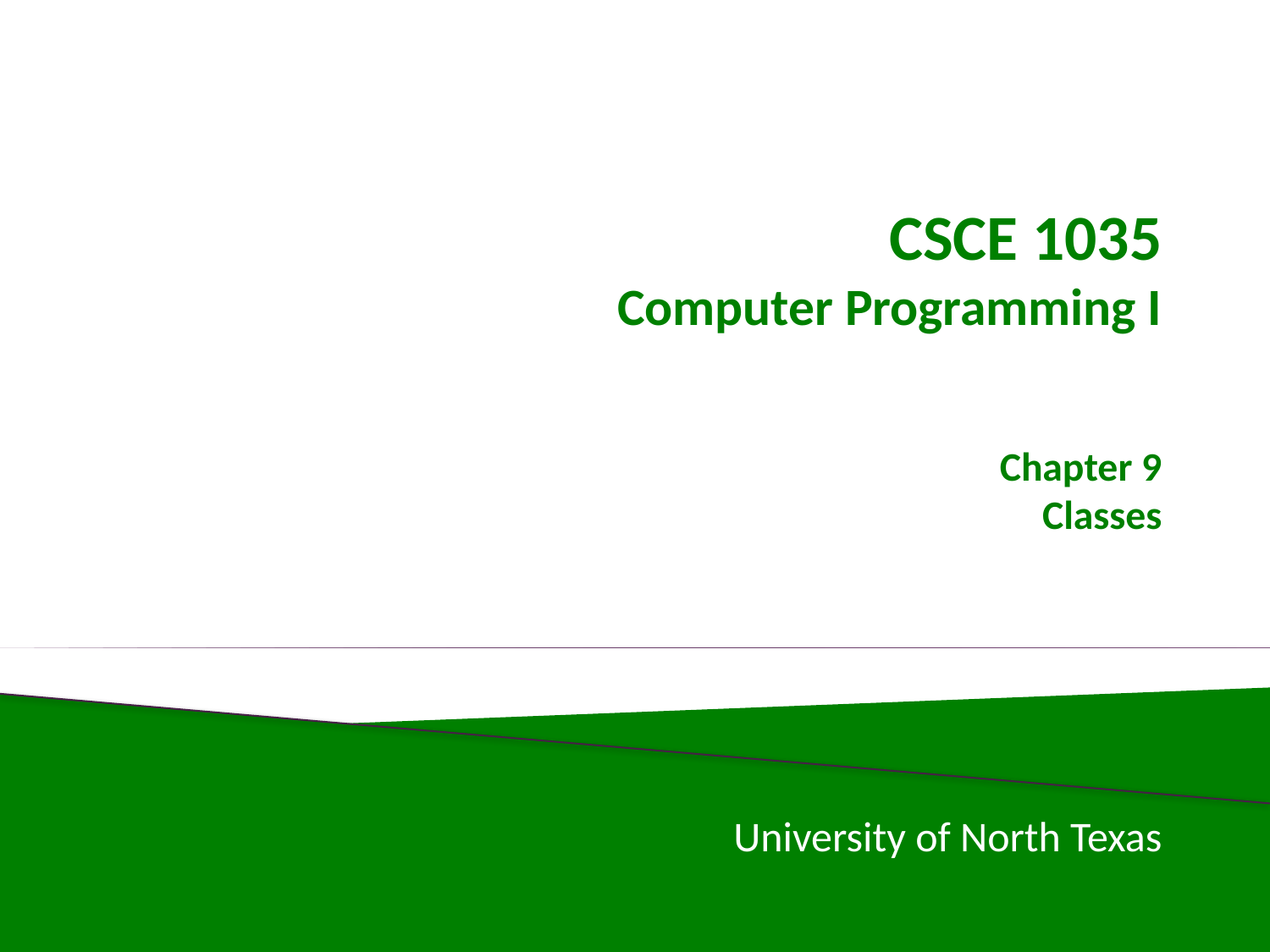

# CSCE 1035 Computer Programming I Chapter 9 Classes

University of North Texas